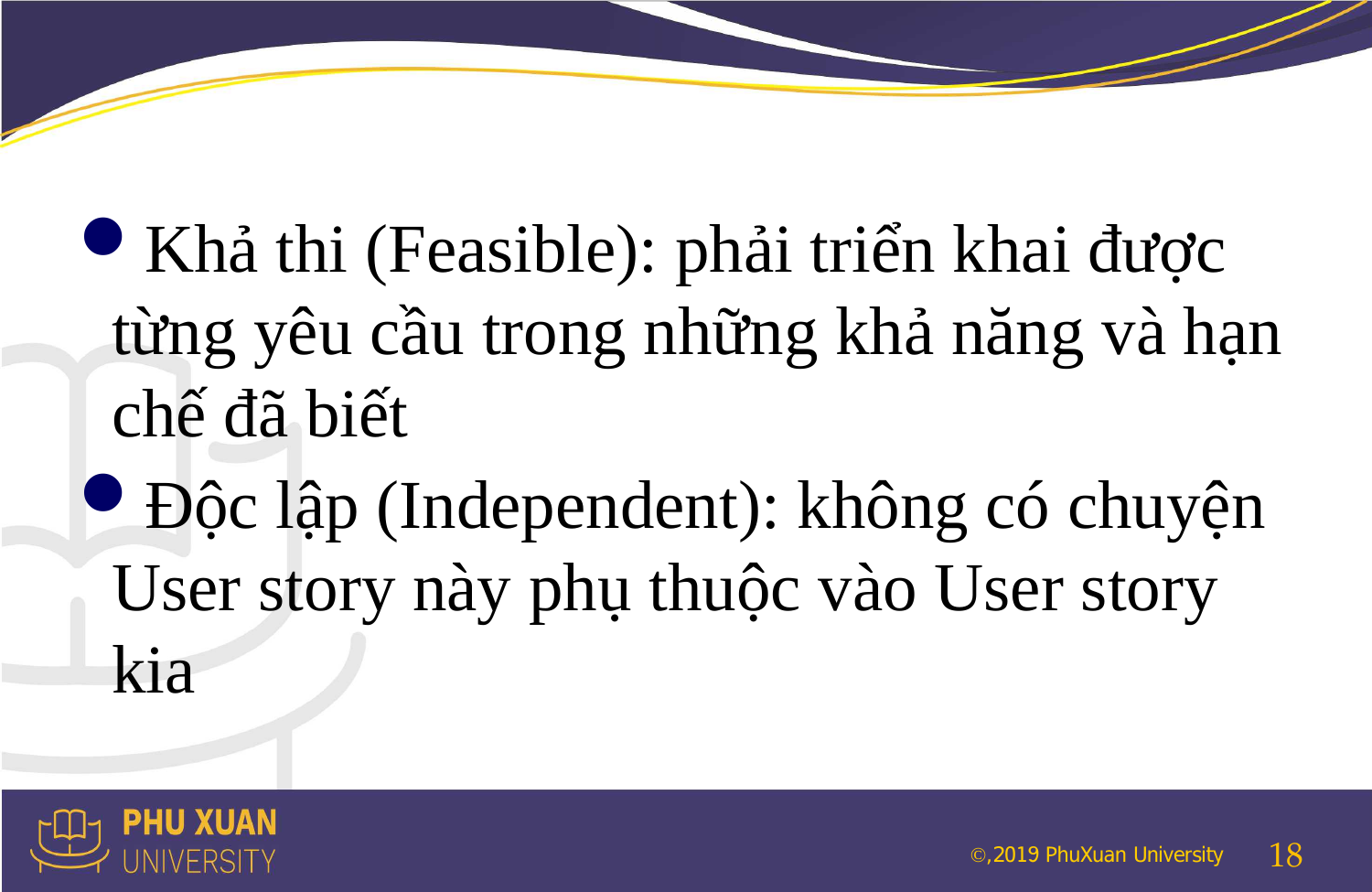

#
Khả thi (Feasible): phải triển khai được từng yêu cầu trong những khả năng và hạn chế đã biết
Độc lập (Independent): không có chuyện User story này phụ thuộc vào User story kia

18